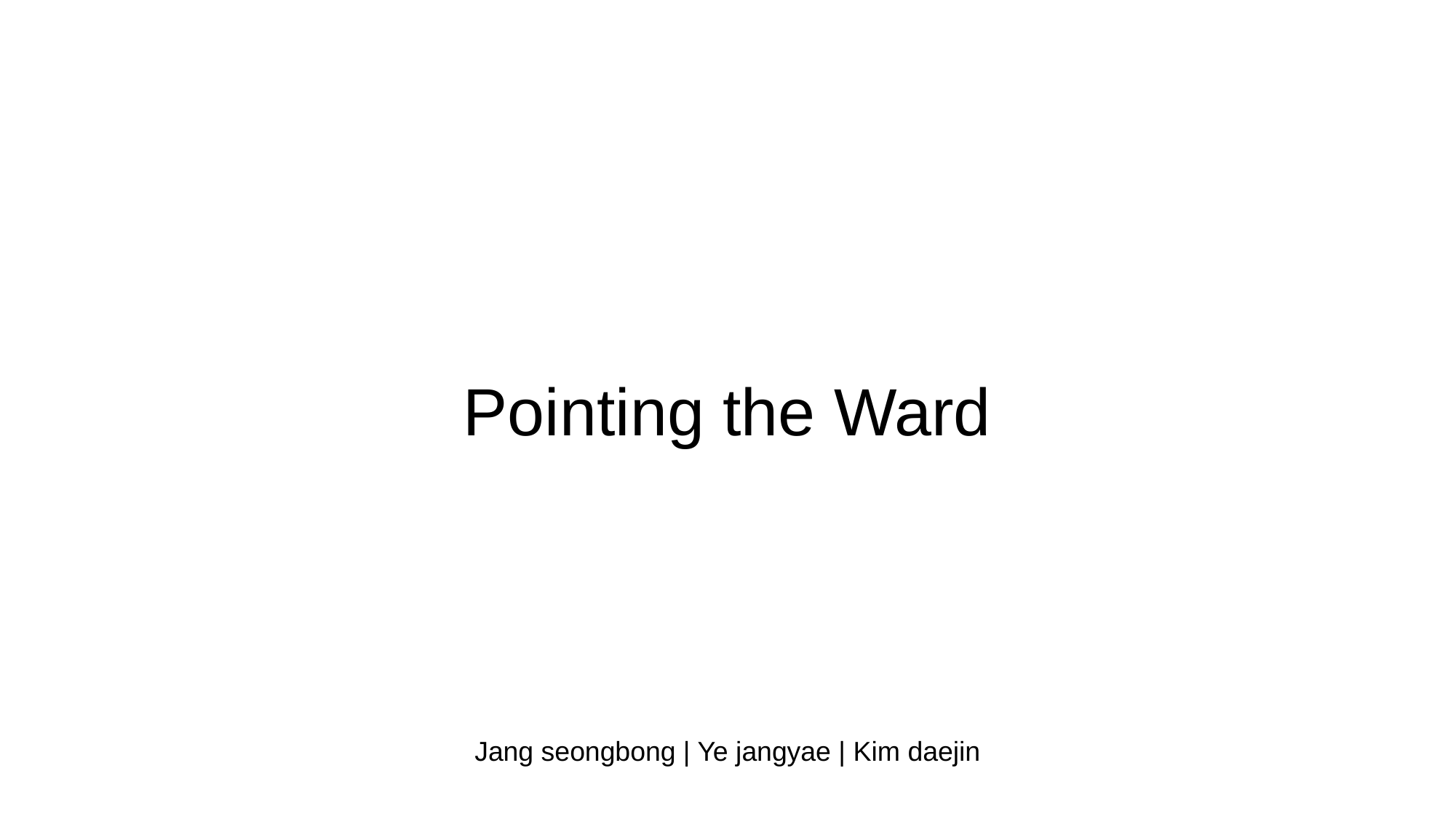

Pointing the Ward
Jang seongbong | Ye jangyae | Kim daejin